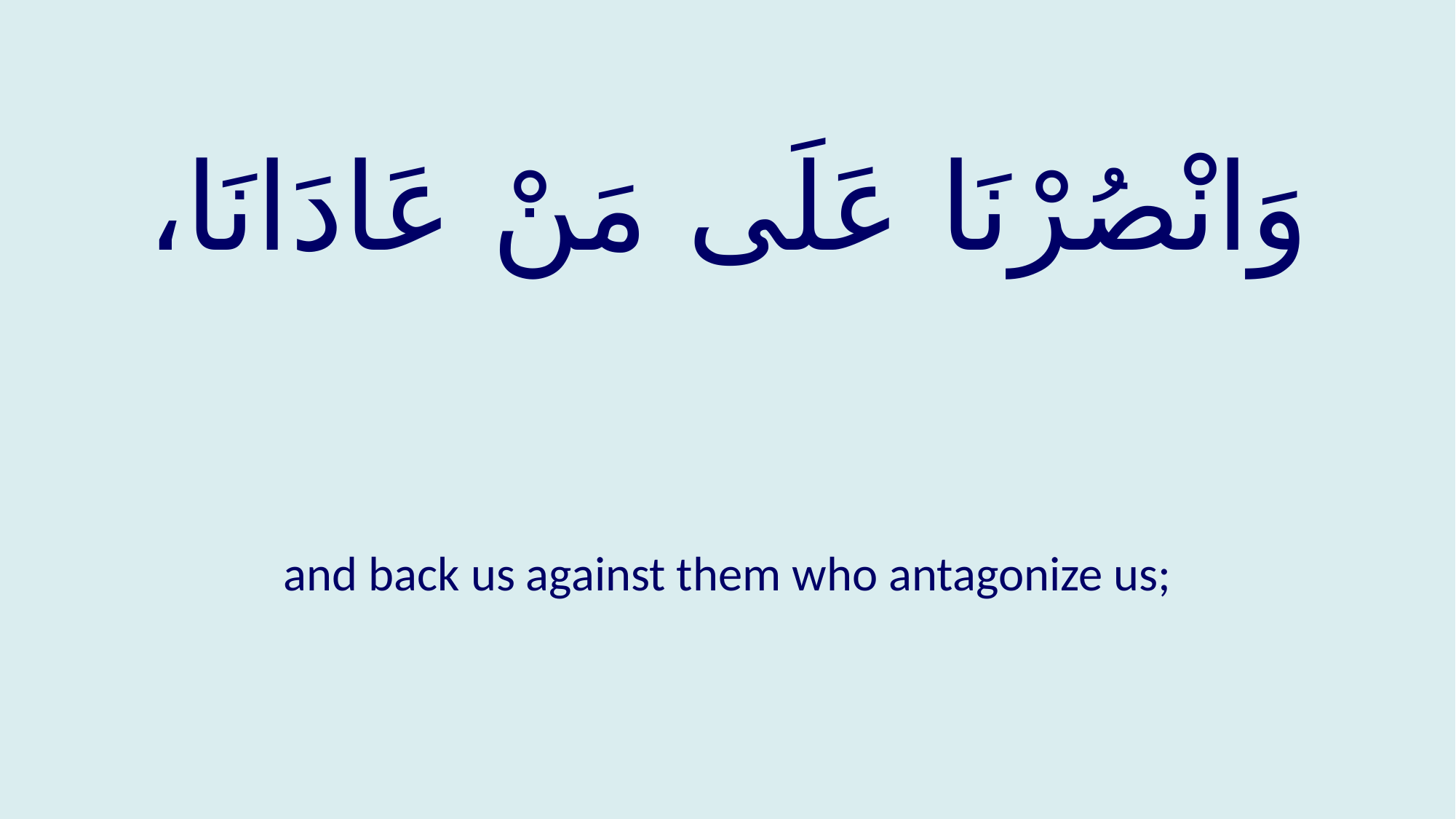

# وَانْصُرْنَا عَلَى مَنْ عَادَانَا،
and back us against them who antagonize us;